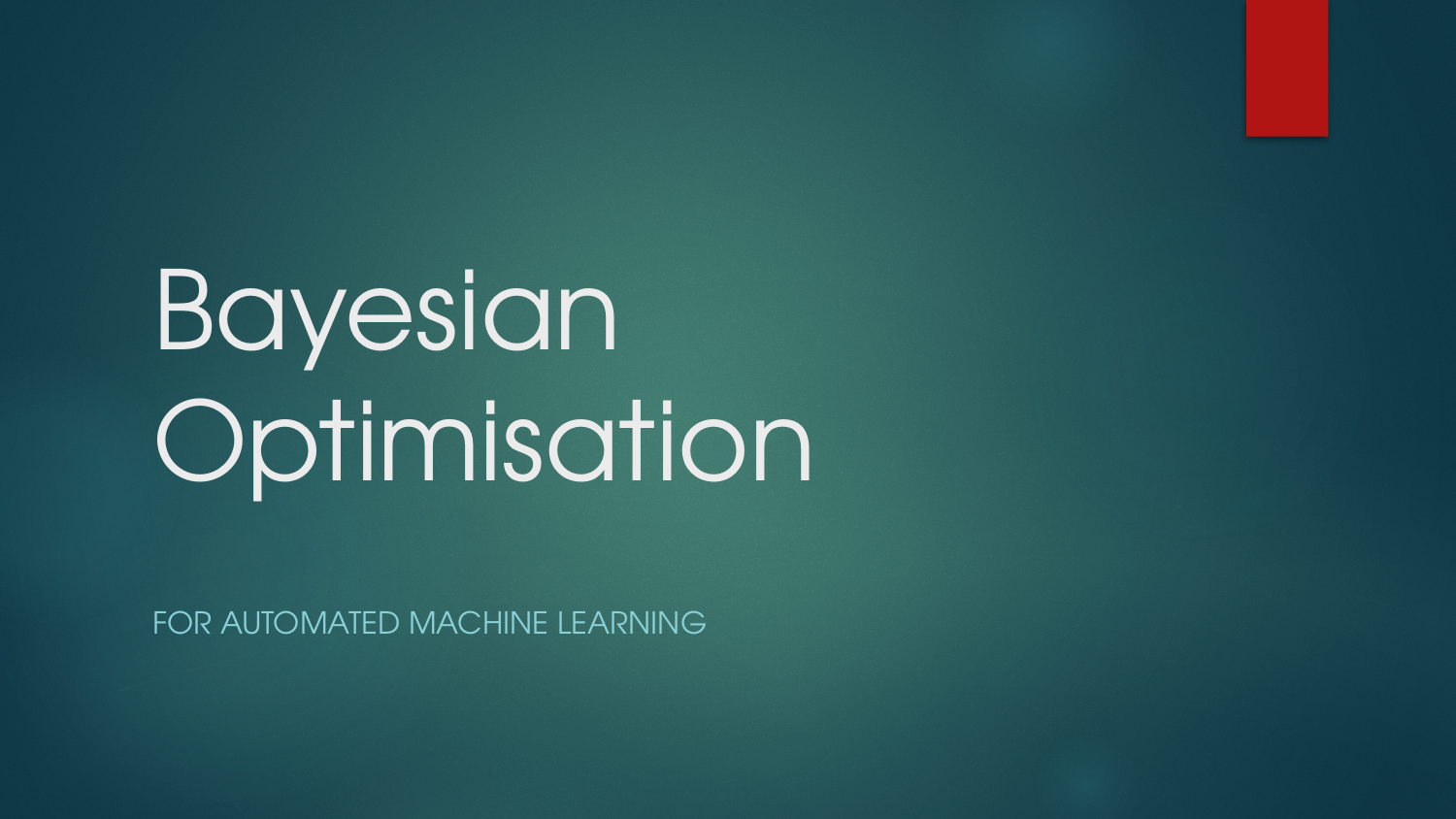

# Bayesian Optimisation
For Automated Machine Learning